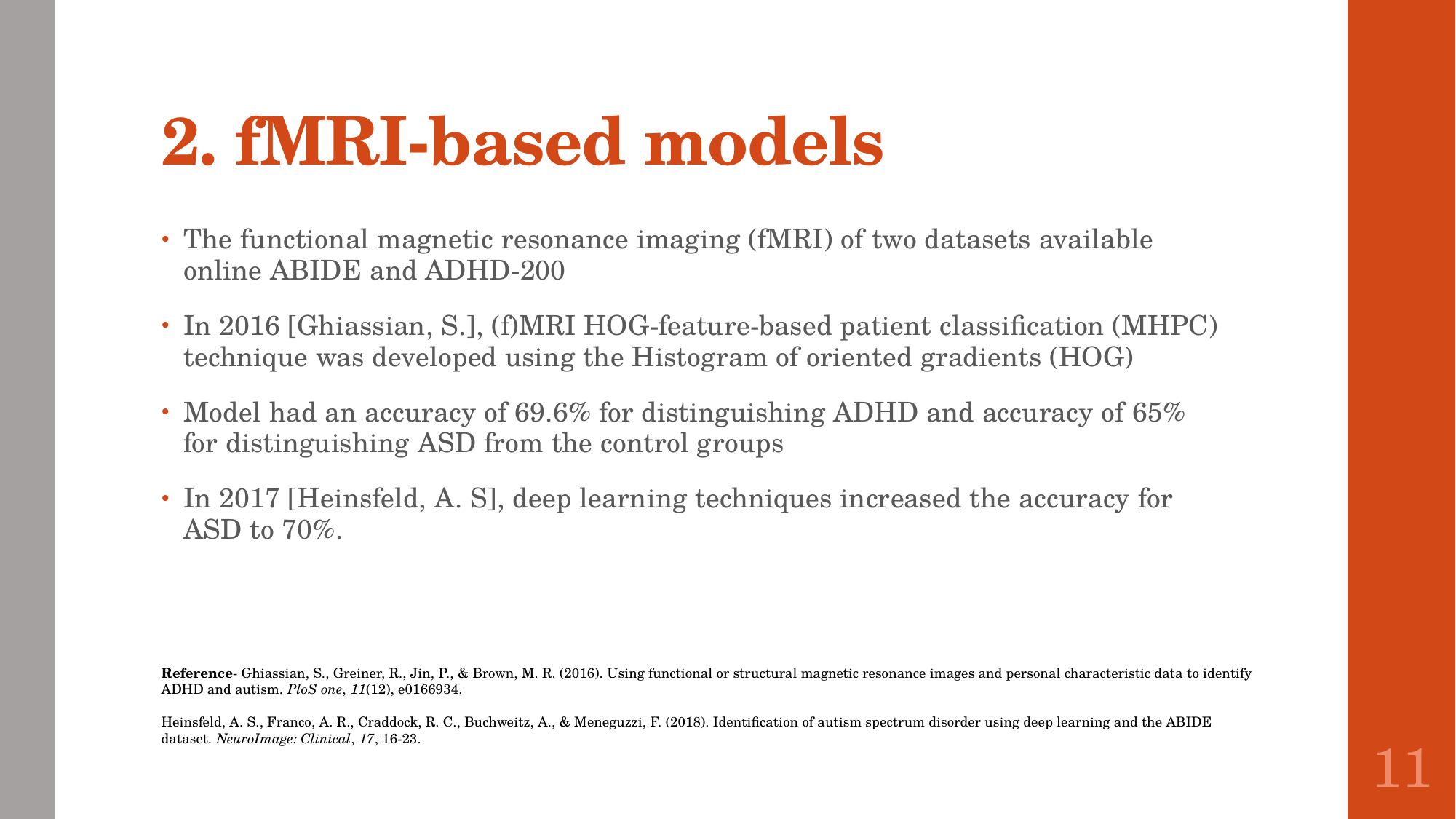

# 2. fMRI-based models
The functional magnetic resonance imaging (fMRI) of two datasets available online ABIDE and ADHD-200
In 2016 [Ghiassian, S.], (f)MRI HOG-feature-based patient classification (MHPC) technique was developed using the Histogram of oriented gradients (HOG)
Model had an accuracy of 69.6% for distinguishing ADHD and accuracy of 65% for distinguishing ASD from the control groups
In 2017 [Heinsfeld, A. S], deep learning techniques increased the accuracy for ASD to 70%.

Reference- Ghiassian, S., Greiner, R., Jin, P., & Brown, M. R. (2016). Using functional or structural magnetic resonance images and personal characteristic data to identify ADHD and autism. PloS one, 11(12), e0166934.

Heinsfeld, A. S., Franco, A. R., Craddock, R. C., Buchweitz, A., & Meneguzzi, F. (2018). Identification of autism spectrum disorder using deep learning and the ABIDE dataset. NeuroImage: Clinical, 17, 16-23.

11